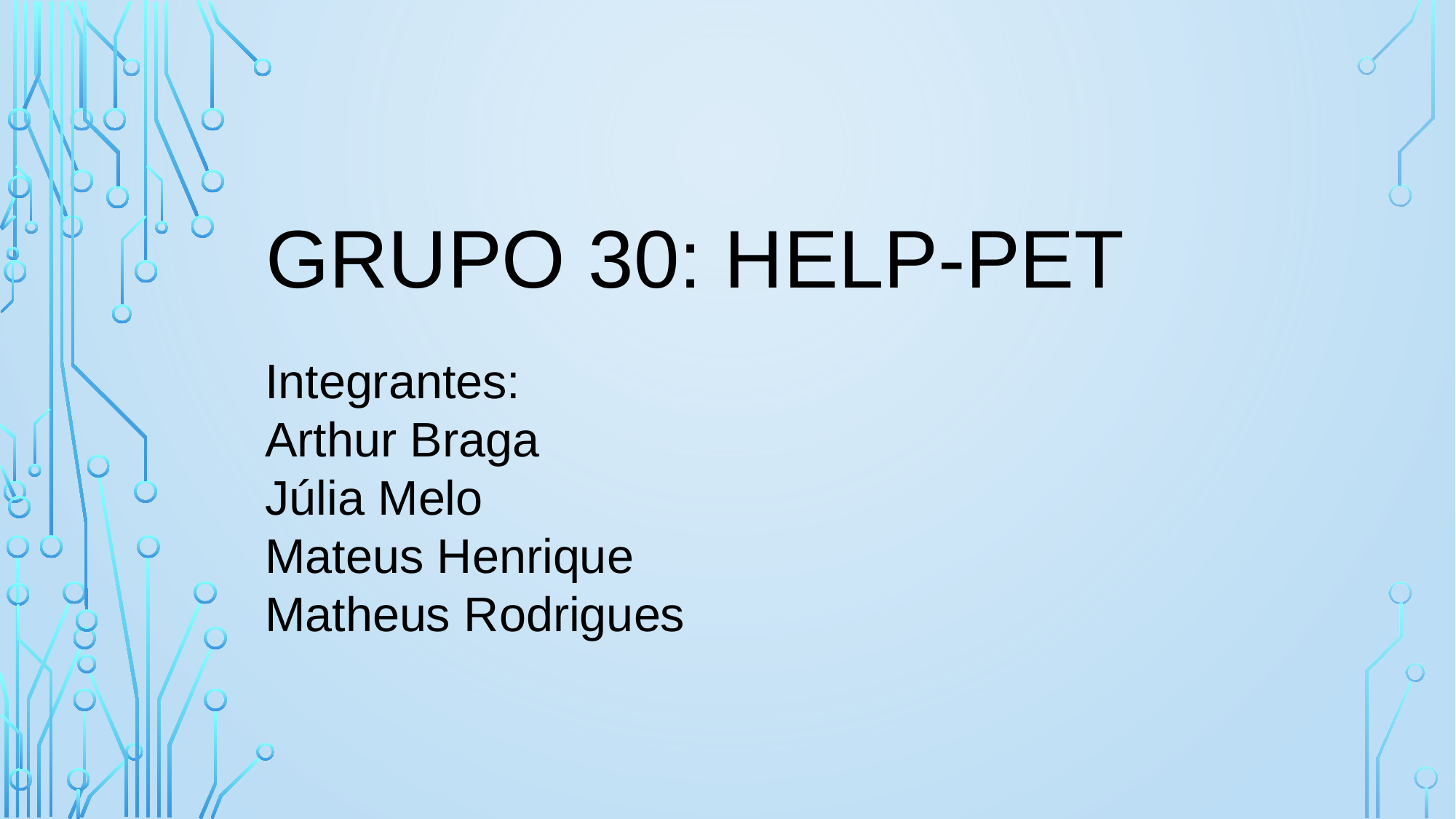

# GRUPO 30: HELP-PET
Integrantes:
Arthur Braga
Júlia Melo
Mateus Henrique
Matheus Rodrigues